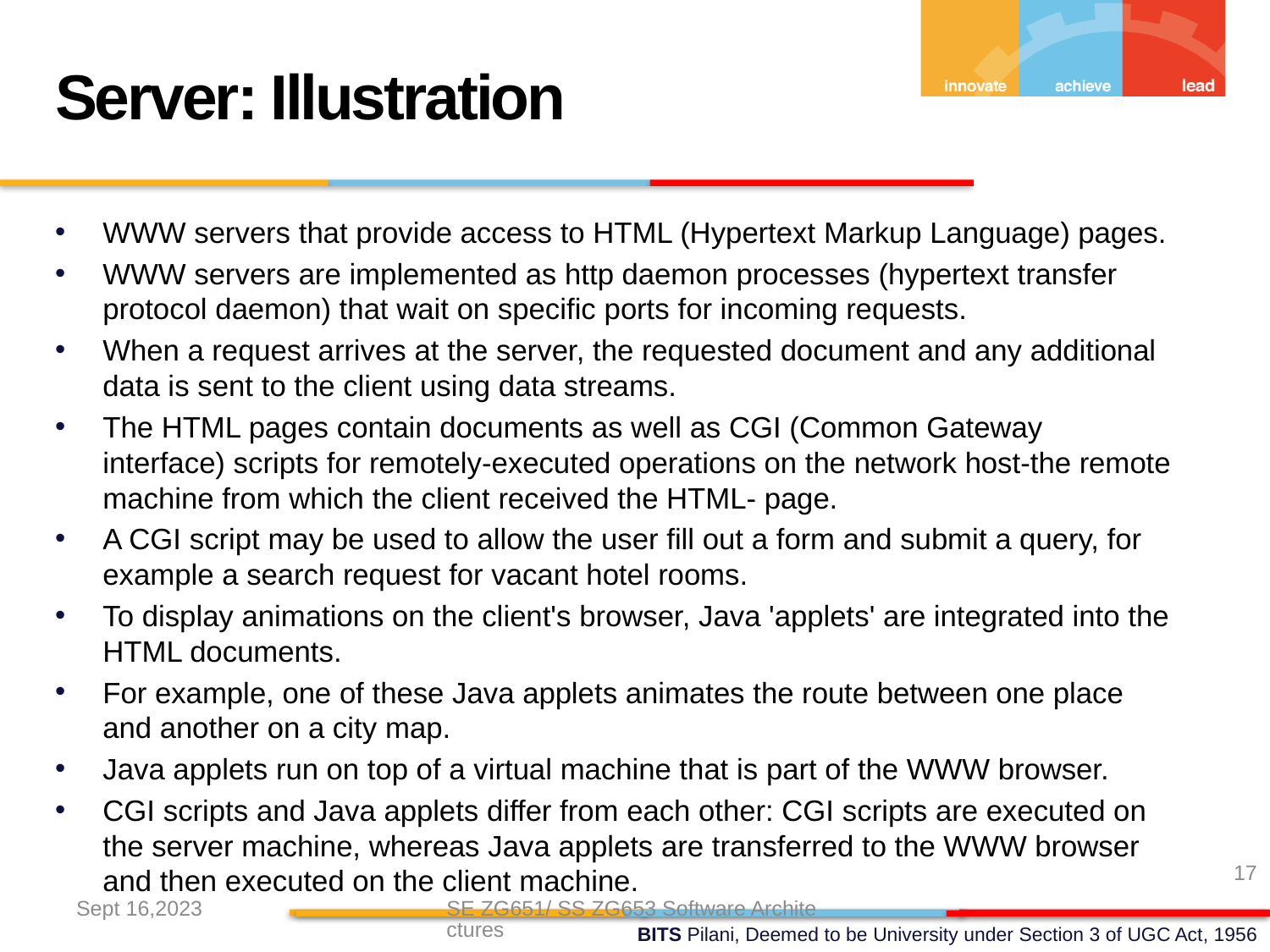

Server: Illustration
WWW servers that provide access to HTML (Hypertext Markup Language) pages.
WWW servers are implemented as http daemon processes (hypertext transfer protocol daemon) that wait on specific ports for incoming requests.
When a request arrives at the server, the requested document and any additional data is sent to the client using data streams.
The HTML pages contain documents as well as CGI (Common Gateway interface) scripts for remotely-executed operations on the network host-the remote machine from which the client received the HTML- page.
A CGI script may be used to allow the user fill out a form and submit a query, for example a search request for vacant hotel rooms.
To display animations on the client's browser, Java 'applets' are integrated into the HTML documents.
For example, one of these Java applets animates the route between one place and another on a city map.
Java applets run on top of a virtual machine that is part of the WWW browser.
CGI scripts and Java applets differ from each other: CGI scripts are executed on the server machine, whereas Java applets are transferred to the WWW browser and then executed on the client machine.
17
Sept 16,2023
SE ZG651/ SS ZG653 Software Architectures